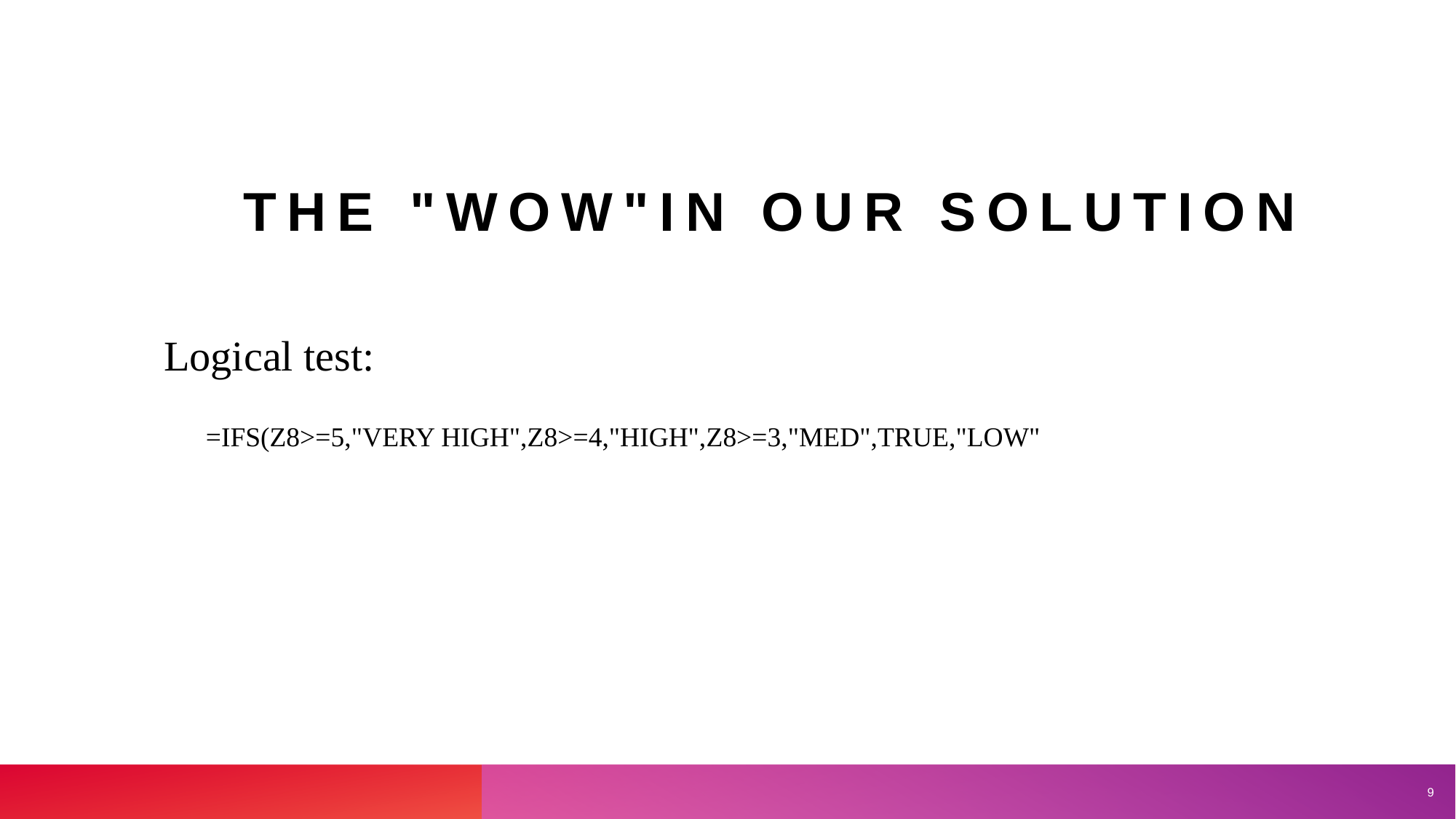

# The "wow"in our solution

Logical test:
    =IFS(Z8>=5,"VERY HIGH",Z8>=4,"HIGH",Z8>=3,"MED",TRUE,"LOW"

9